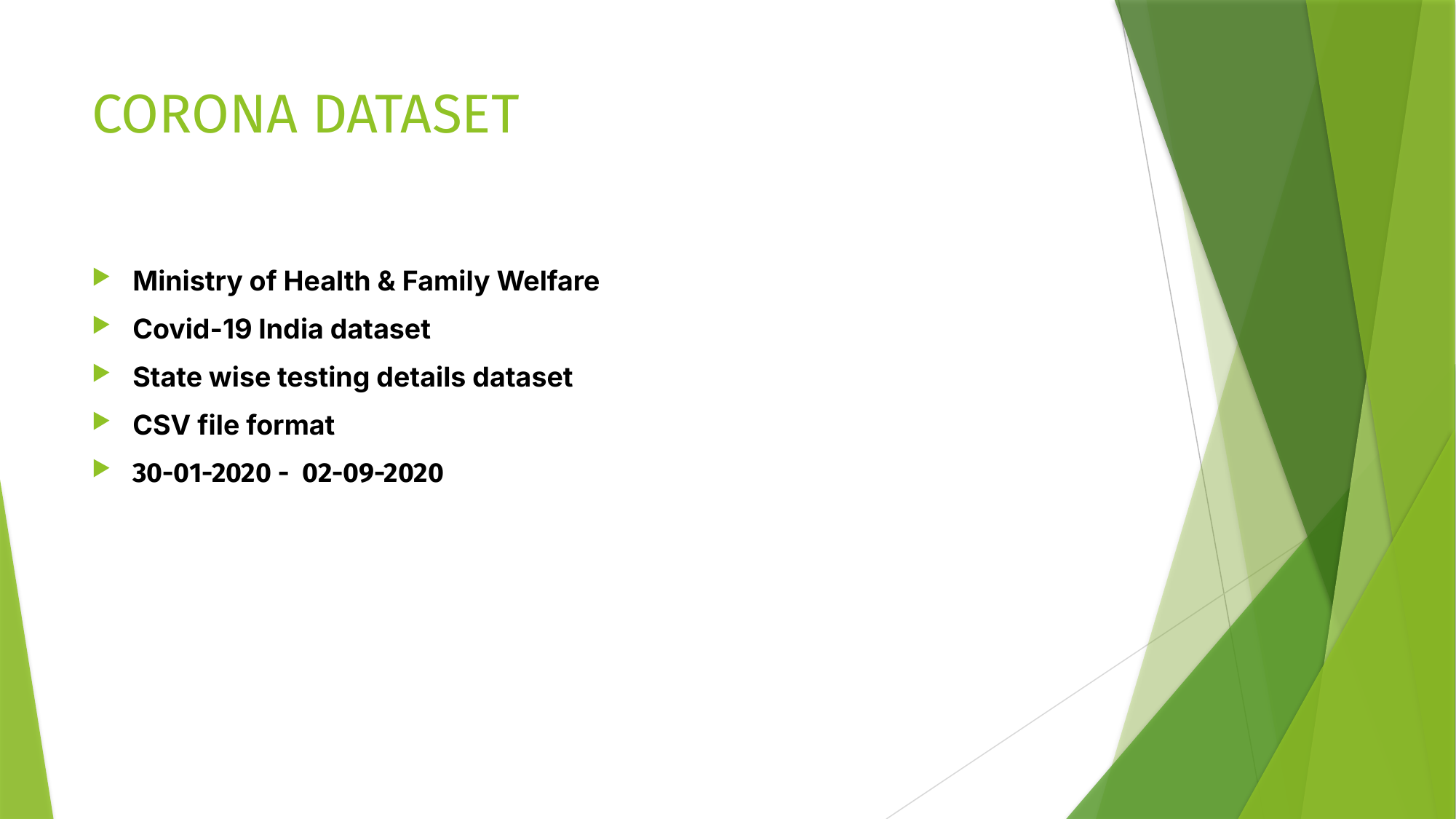

# CORONA DATASET
Ministry of Health & Family Welfare
Covid-19 India dataset
State wise testing details dataset
CSV file format
30-01-2020 -  02-09-2020